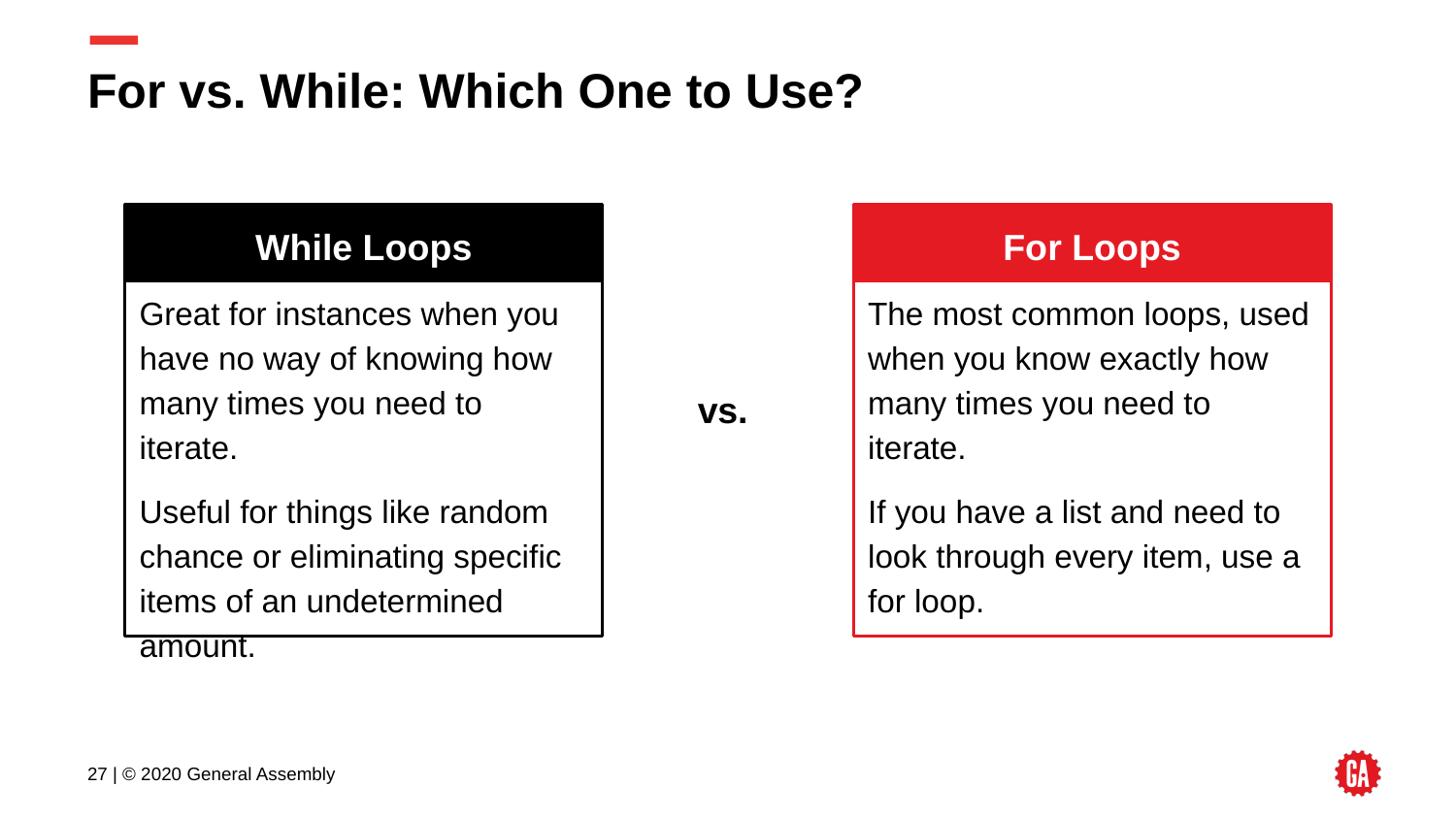

# For vs. While: Which One to Use?
While Loops
For Loops
Great for instances when you have no way of knowing how many times you need to iterate.
Useful for things like random chance or eliminating specific items of an undetermined amount.
The most common loops, used when you know exactly how many times you need to iterate.
If you have a list and need to look through every item, use a for loop.
vs.
27 | © 2020 General Assembly